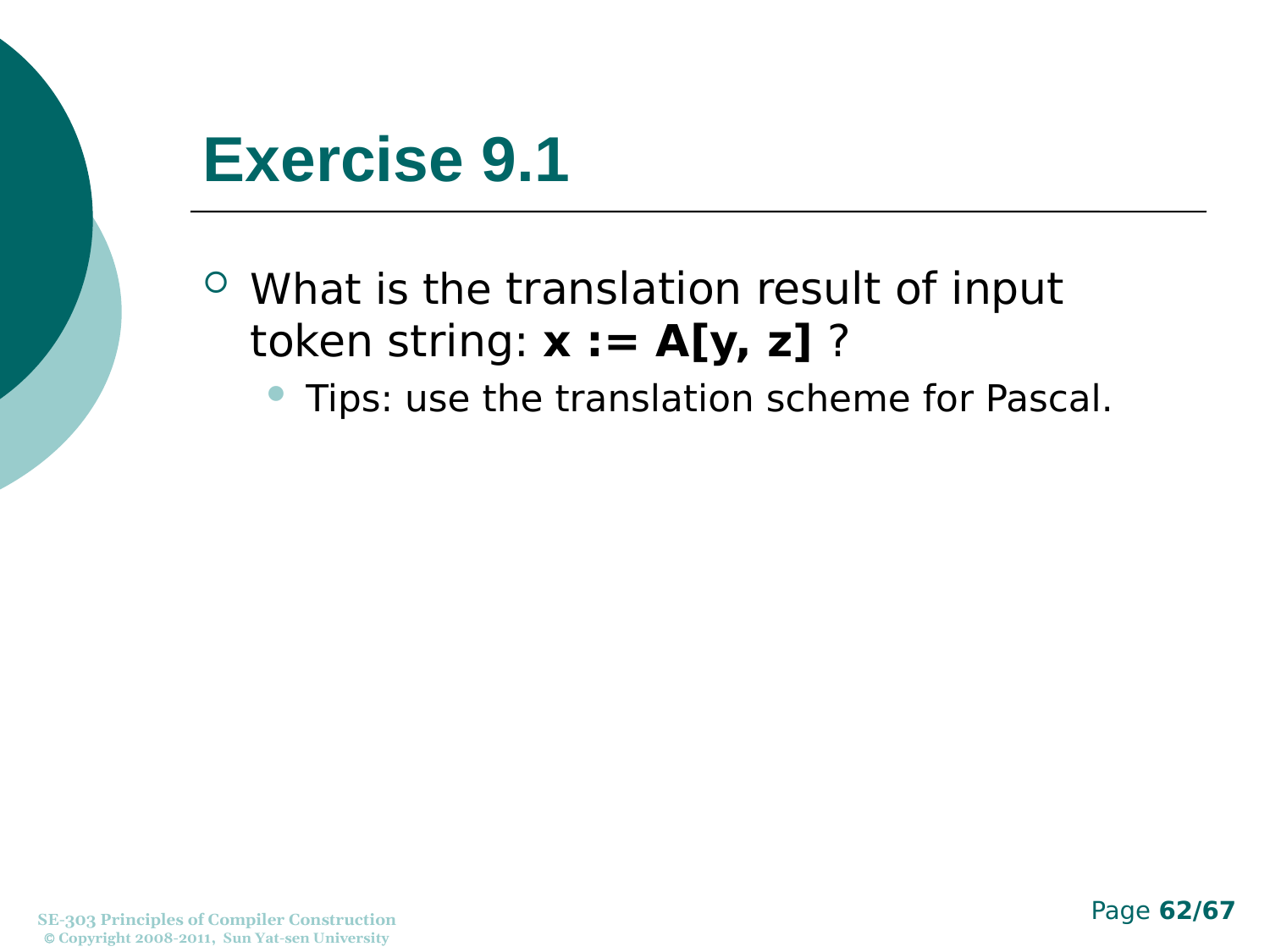

# Exercise 9.1
What is the translation result of input token string: x := A[y, z] ?
Tips: use the translation scheme for Pascal.
SE-303 Principles of Compiler Construction
© Copyright 2008-2011,  Sun Yat-sen University